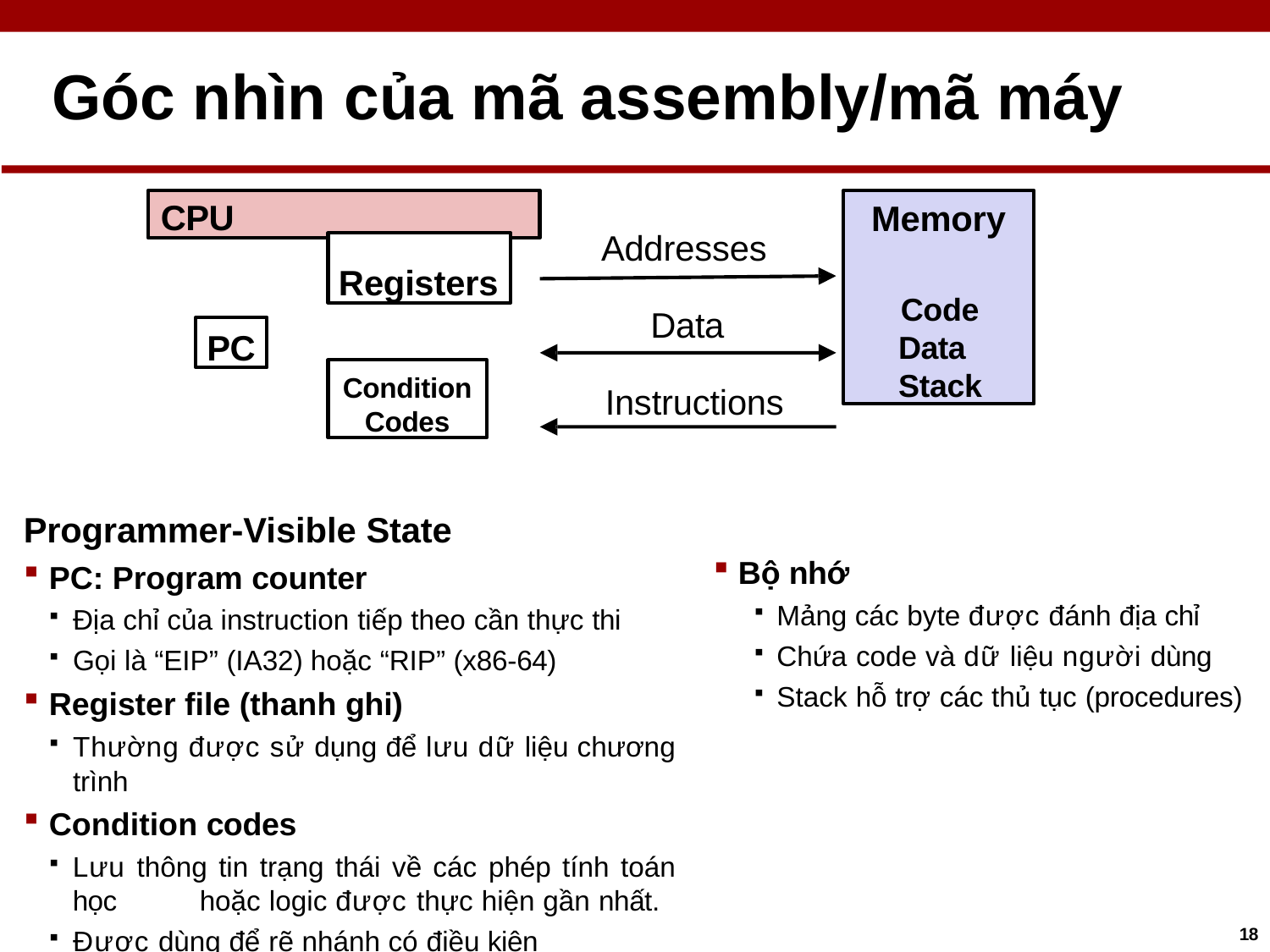

# Góc nhìn của mã assembly/mã máy

CPU
Memory

Code Data Stack
Addresses
Registers

Data
PC

Condition
Codes
Instructions

Programmer-Visible State
PC: Program counter
Địa chỉ của instruction tiếp theo cần thực thi
Gọi là “EIP” (IA32) hoặc “RIP” (x86-64)
Register file (thanh ghi)
Bộ nhớ
Mảng các byte được đánh địa chỉ
Chứa code và dữ liệu người dùng
Stack hỗ trợ các thủ tục (procedures)
Thường được sử dụng để lưu dữ liệu chương trình
Condition codes
Lưu thông tin trạng thái về các phép tính toán học 	hoặc logic được thực hiện gần nhất.
Được dùng để rẽ nhánh có điều kiện
18